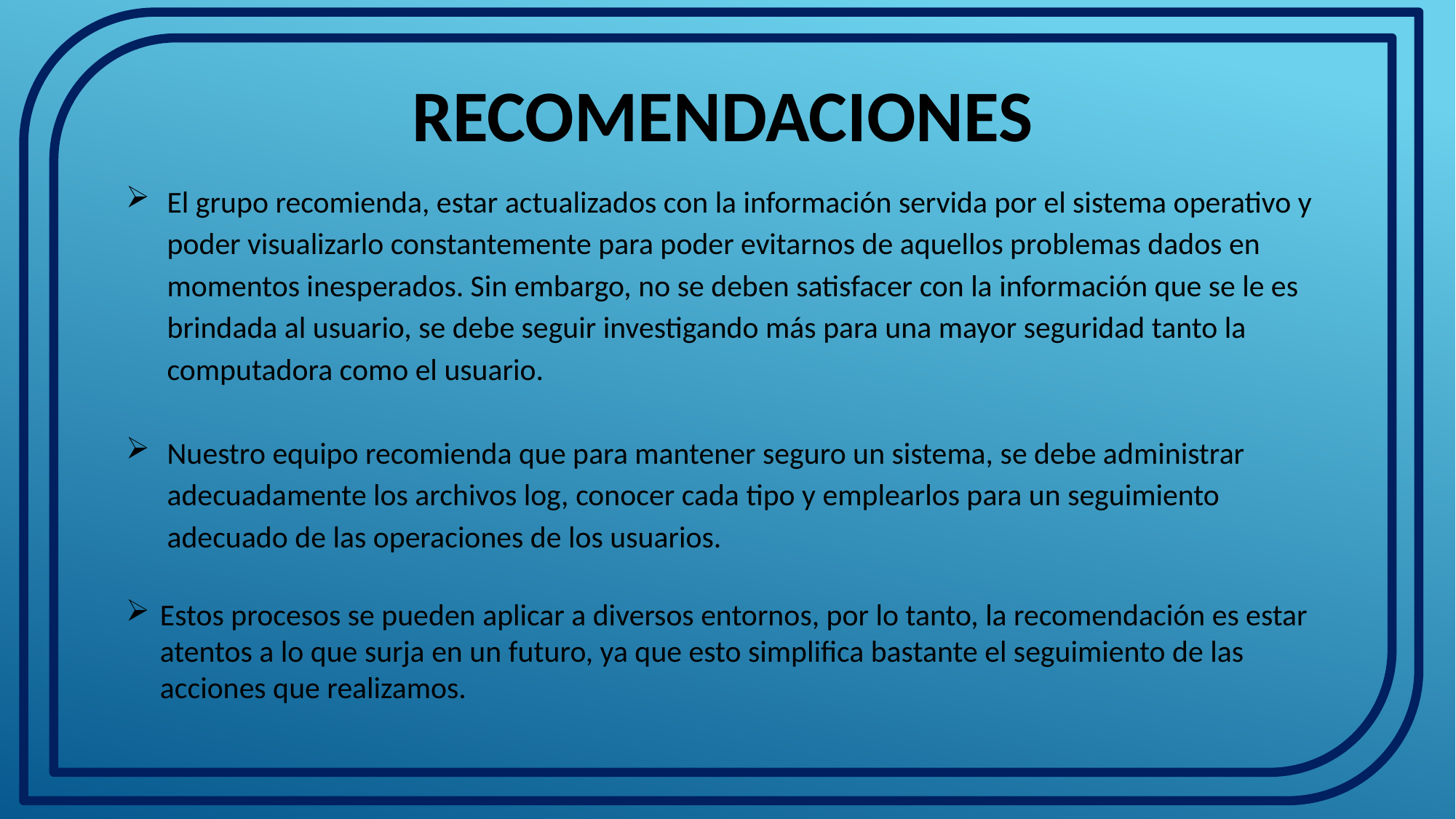

RECOMENDACIONES
El grupo recomienda, estar actualizados con la información servida por el sistema operativo y poder visualizarlo constantemente para poder evitarnos de aquellos problemas dados en momentos inesperados. Sin embargo, no se deben satisfacer con la información que se le es brindada al usuario, se debe seguir investigando más para una mayor seguridad tanto la computadora como el usuario.

Nuestro equipo recomienda que para mantener seguro un sistema, se debe administrar adecuadamente los archivos log, conocer cada tipo y emplearlos para un seguimiento adecuado de las operaciones de los usuarios.

Estos procesos se pueden aplicar a diversos entornos, por lo tanto, la recomendación es estar atentos a lo que surja en un futuro, ya que esto simplifica bastante el seguimiento de las acciones que realizamos.